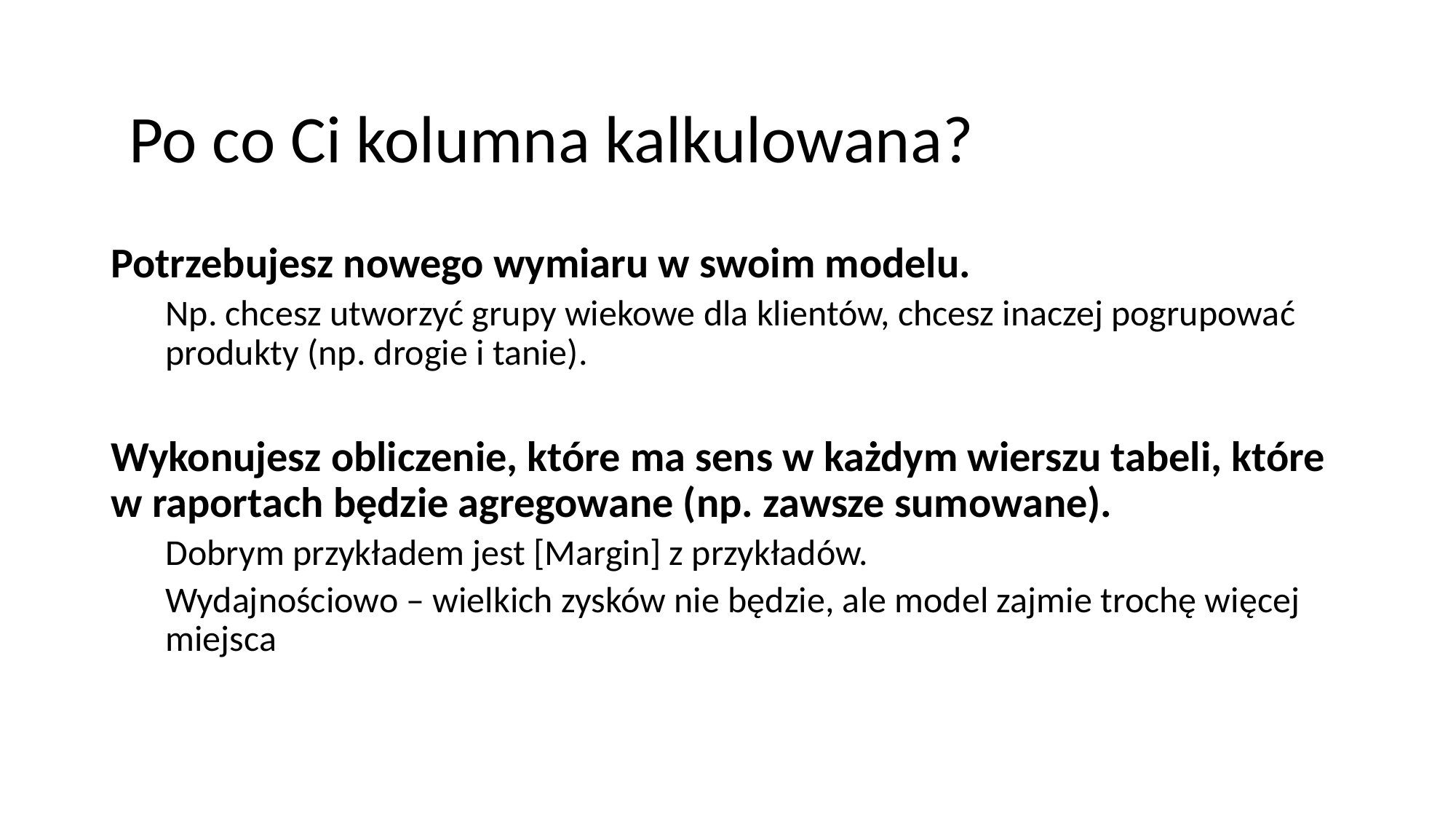

Po co Ci kolumna kalkulowana?
Potrzebujesz nowego wymiaru w swoim modelu.
Np. chcesz utworzyć grupy wiekowe dla klientów, chcesz inaczej pogrupować produkty (np. drogie i tanie).

Wykonujesz obliczenie, które ma sens w każdym wierszu tabeli, które w raportach będzie agregowane (np. zawsze sumowane).
Dobrym przykładem jest [Margin] z przykładów.
Wydajnościowo – wielkich zysków nie będzie, ale model zajmie trochę więcej miejsca